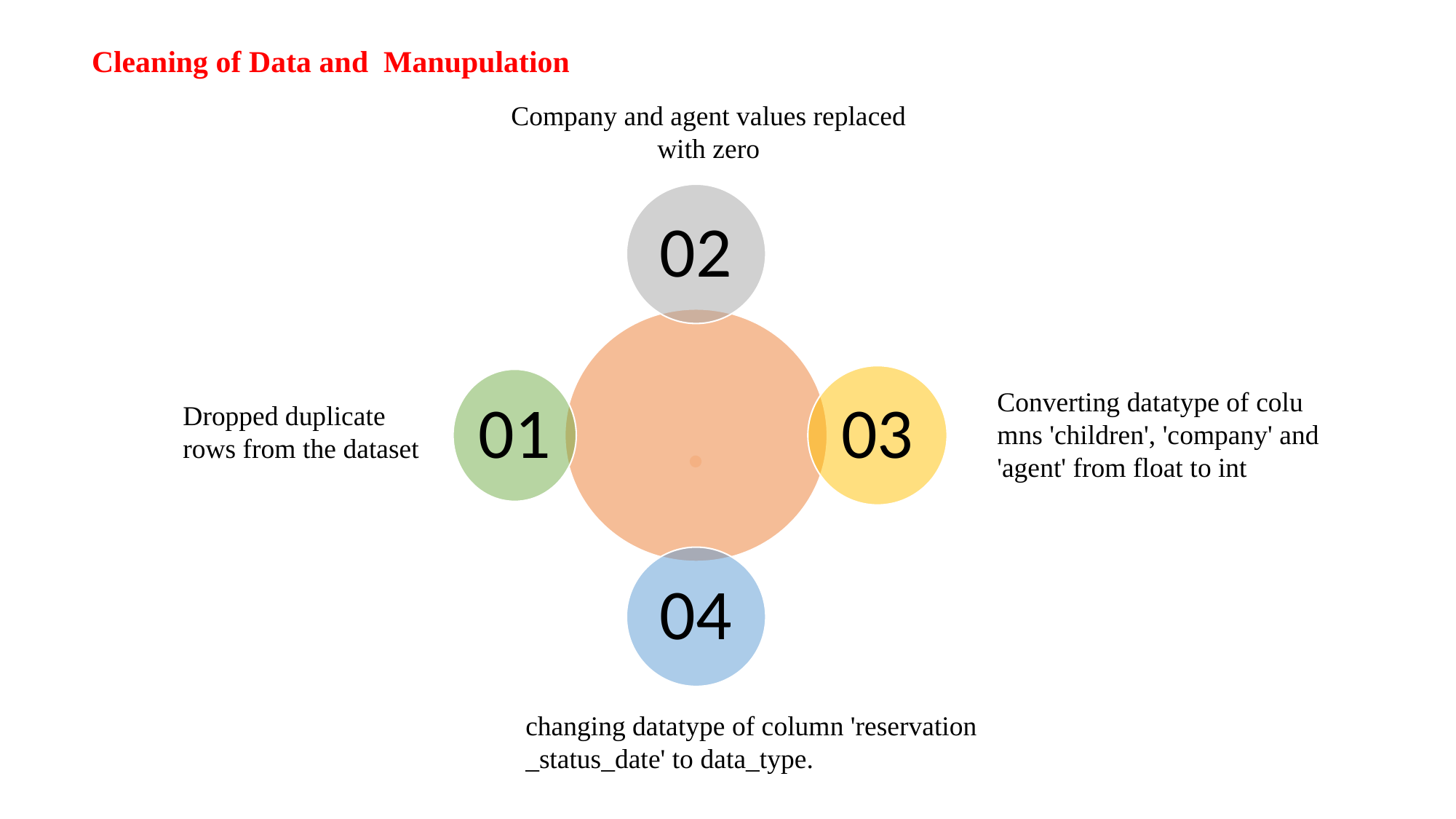

Cleaning of Data and  Manupulation
Company and agent values replaced with zero

.
02
03
04
01
Converting datatype of columns 'children', 'company' and'agent' from float to int

Dropped duplicate rows from the dataset

changing datatype of column 'reservation_status_date' to data_type.